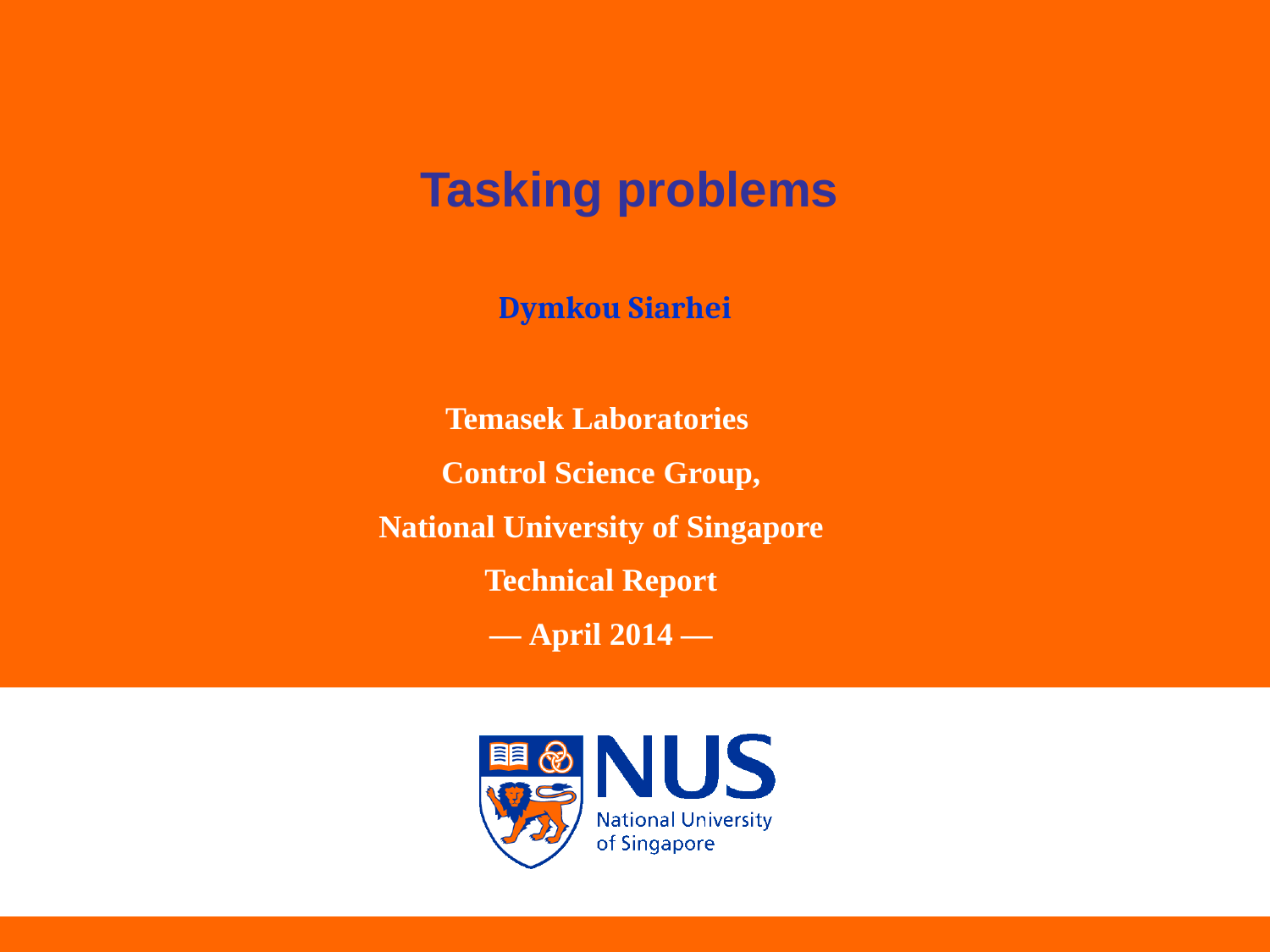

# Tasking problems
Dymkou Siarhei
Temasek Laboratories
Control Science Group,
National University of Singapore
Technical Report
— April 2014 —